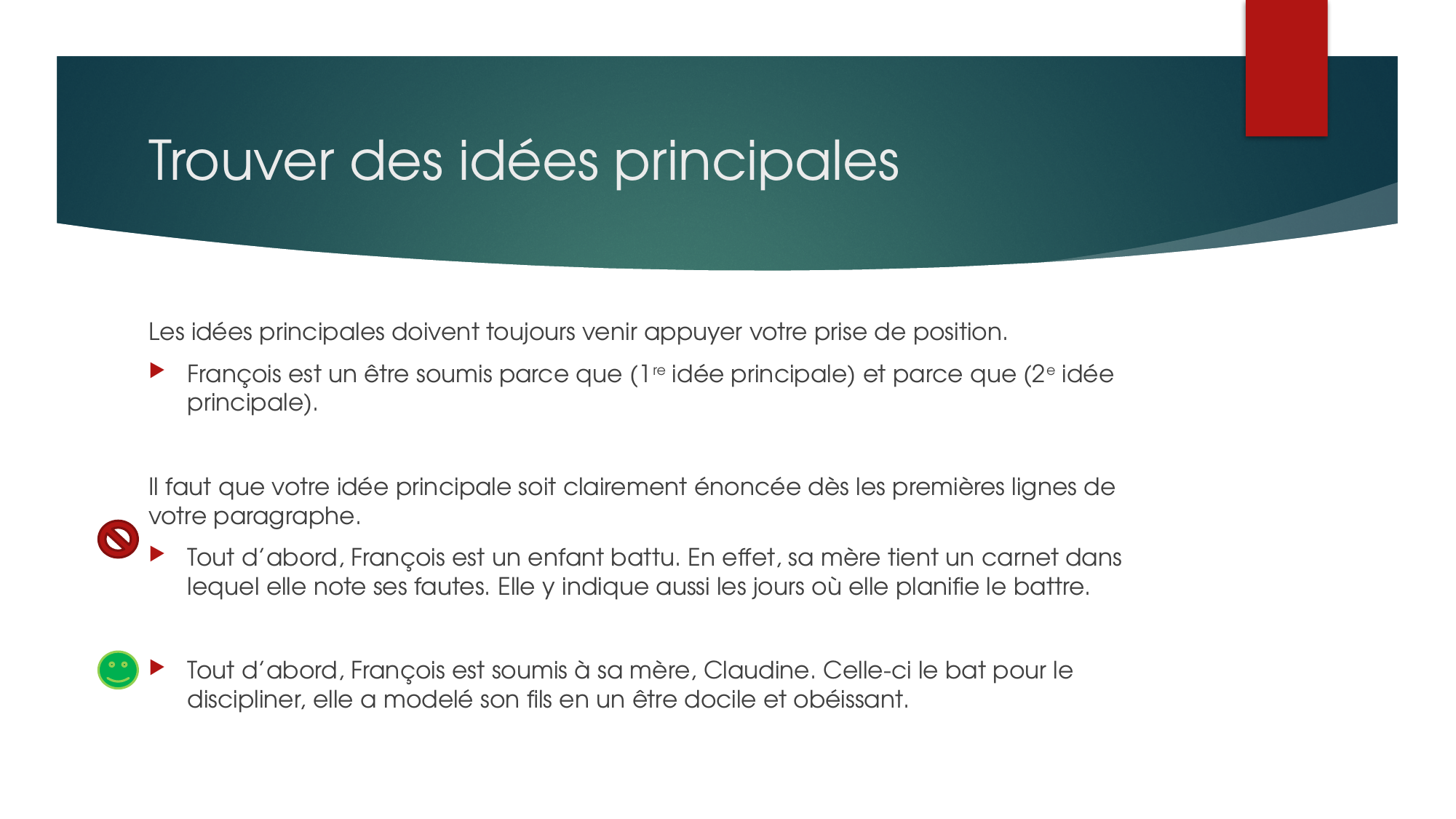

# Trouver des idées principales
Les idées principales doivent toujours venir appuyer votre prise de position.
François est un être soumis parce que (1re idée principale) et parce que (2e idée principale).

Il faut que votre idée principale soit clairement énoncée dès les premières lignes de votre paragraphe.
Tout d’abord, François est un enfant battu. En effet, sa mère tient un carnet dans lequel elle note ses fautes. Elle y indique aussi les jours où elle planifie le battre.

Tout d’abord, François est soumis à sa mère, Claudine. Celle-ci le bat pour le discipliner, elle a modelé son fils en un être docile et obéissant.